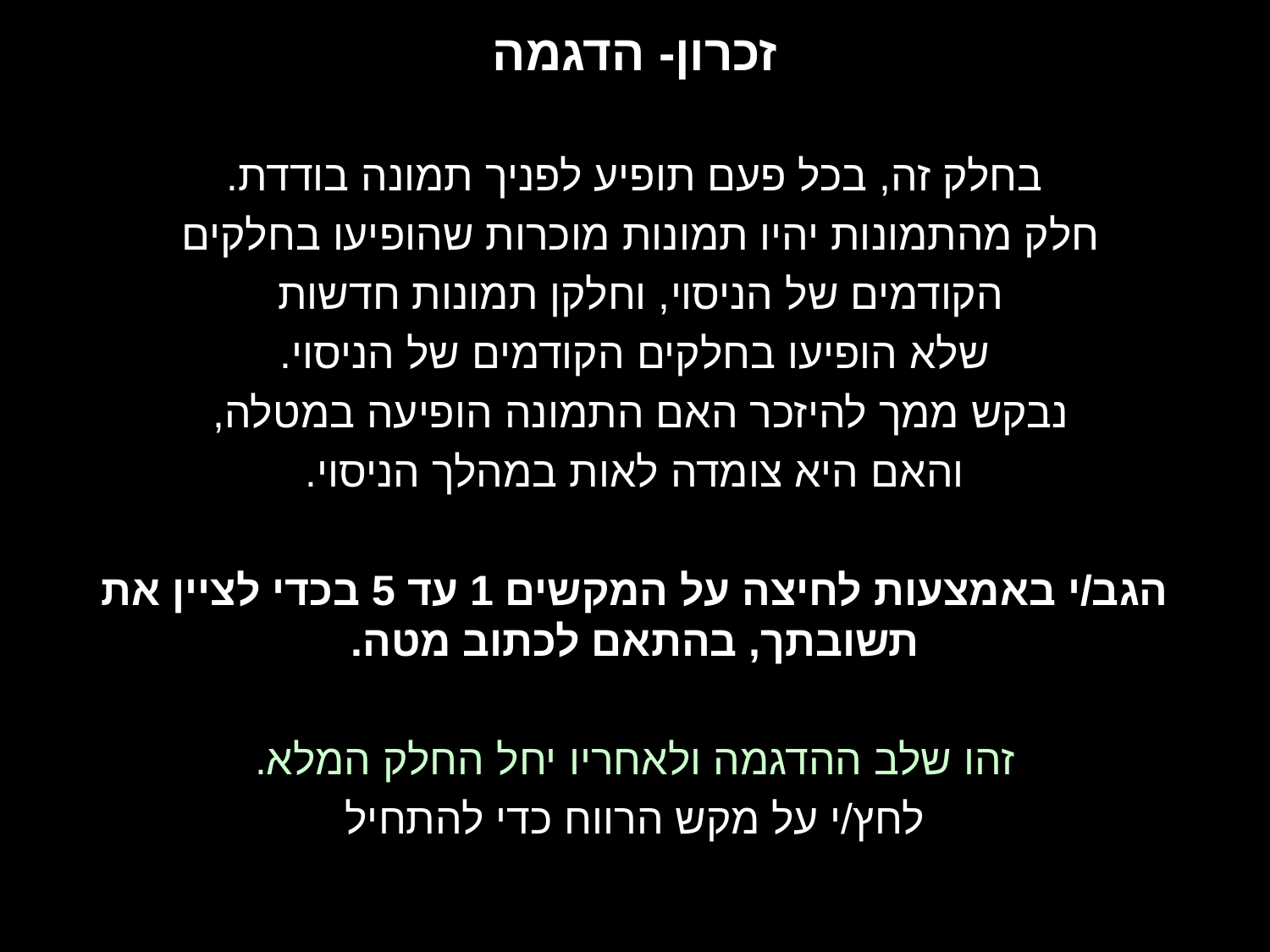

זכרון- הדגמה

בחלק זה, בכל פעם תופיע לפניך תמונה בודדת.
חלק מהתמונות יהיו תמונות מוכרות שהופיעו בחלקים
הקודמים של הניסוי, וחלקן תמונות חדשות
שלא הופיעו בחלקים הקודמים של הניסוי.
נבקש ממך להיזכר האם התמונה הופיעה במטלה,
והאם היא צומדה לאות במהלך הניסוי.

הגב/י באמצעות לחיצה על המקשים 1 עד 5 בכדי לציין את תשובתך, בהתאם לכתוב מטה.

זהו שלב ההדגמה ולאחריו יחל החלק המלא.
לחץ/י על מקש הרווח כדי להתחיל